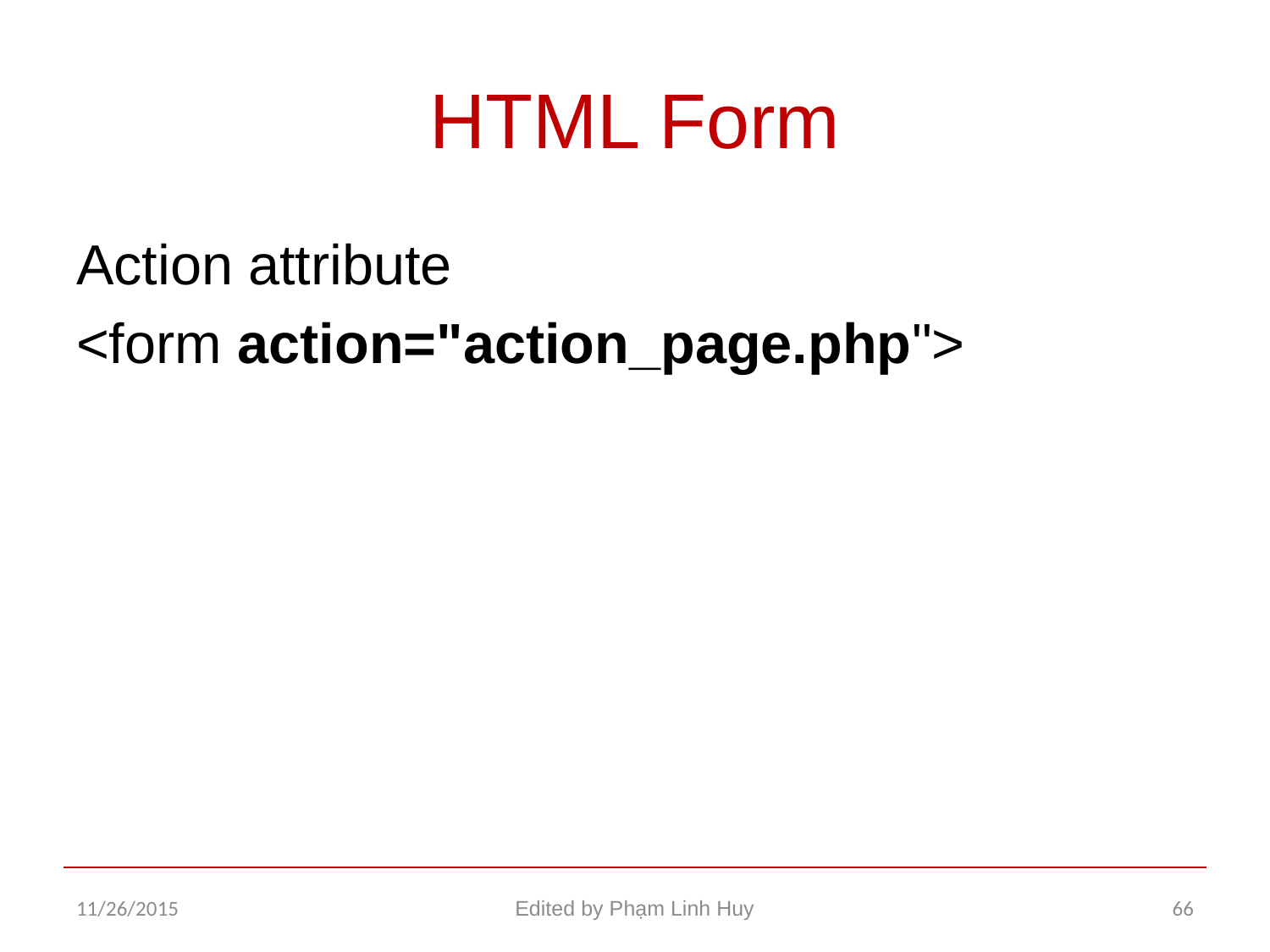

# HTML Form
Action attribute
<form action="action_page.php">
11/26/2015
Edited by Phạm Linh Huy
66